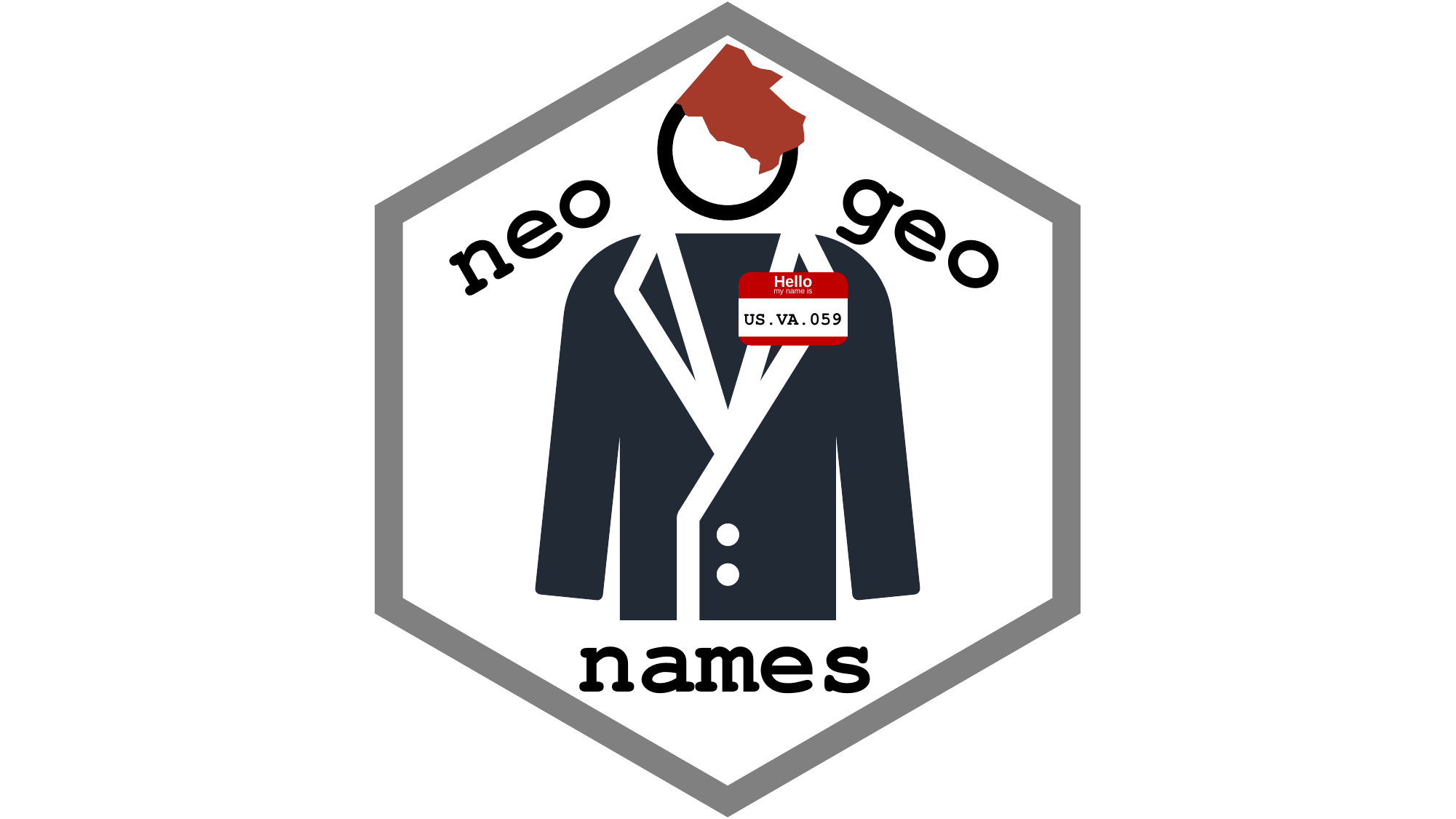

Hello
my name is
US.VA.059

geo
neo
names